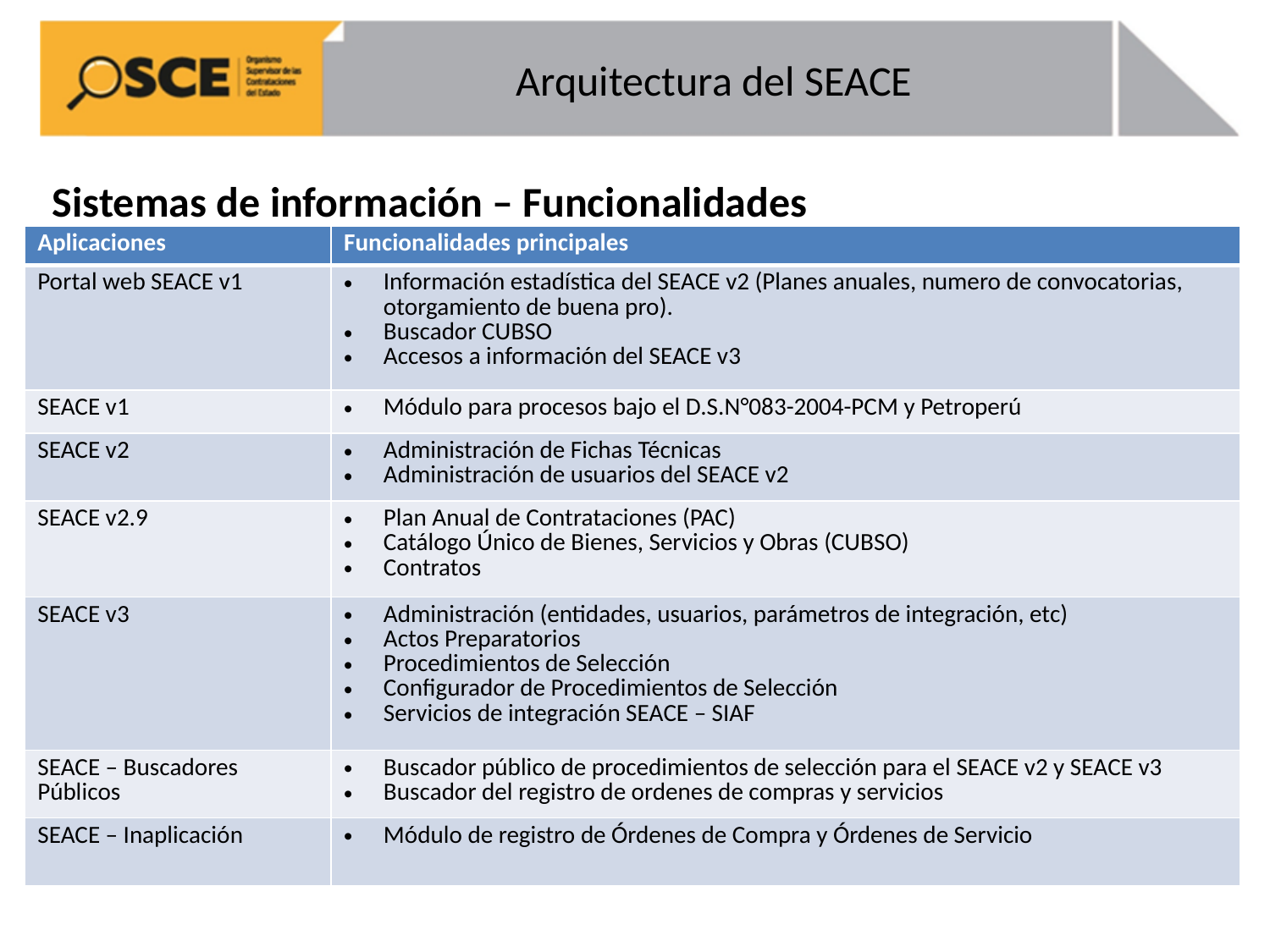

# Arquitectura del SEACE
Sistemas de información – Funcionalidades
| Aplicaciones | Funcionalidades principales |
| --- | --- |
| Portal web SEACE v1 | Información estadística del SEACE v2 (Planes anuales, numero de convocatorias, otorgamiento de buena pro). Buscador CUBSO Accesos a información del SEACE v3 |
| SEACE v1 | Módulo para procesos bajo el D.S.N°083-2004-PCM y Petroperú |
| SEACE v2 | Administración de Fichas Técnicas Administración de usuarios del SEACE v2 |
| SEACE v2.9 | Plan Anual de Contrataciones (PAC) Catálogo Único de Bienes, Servicios y Obras (CUBSO) Contratos |
| SEACE v3 | Administración (entidades, usuarios, parámetros de integración, etc) Actos Preparatorios Procedimientos de Selección Configurador de Procedimientos de Selección Servicios de integración SEACE – SIAF |
| SEACE – Buscadores Públicos | Buscador público de procedimientos de selección para el SEACE v2 y SEACE v3 Buscador del registro de ordenes de compras y servicios |
| SEACE – Inaplicación | Módulo de registro de Órdenes de Compra y Órdenes de Servicio |